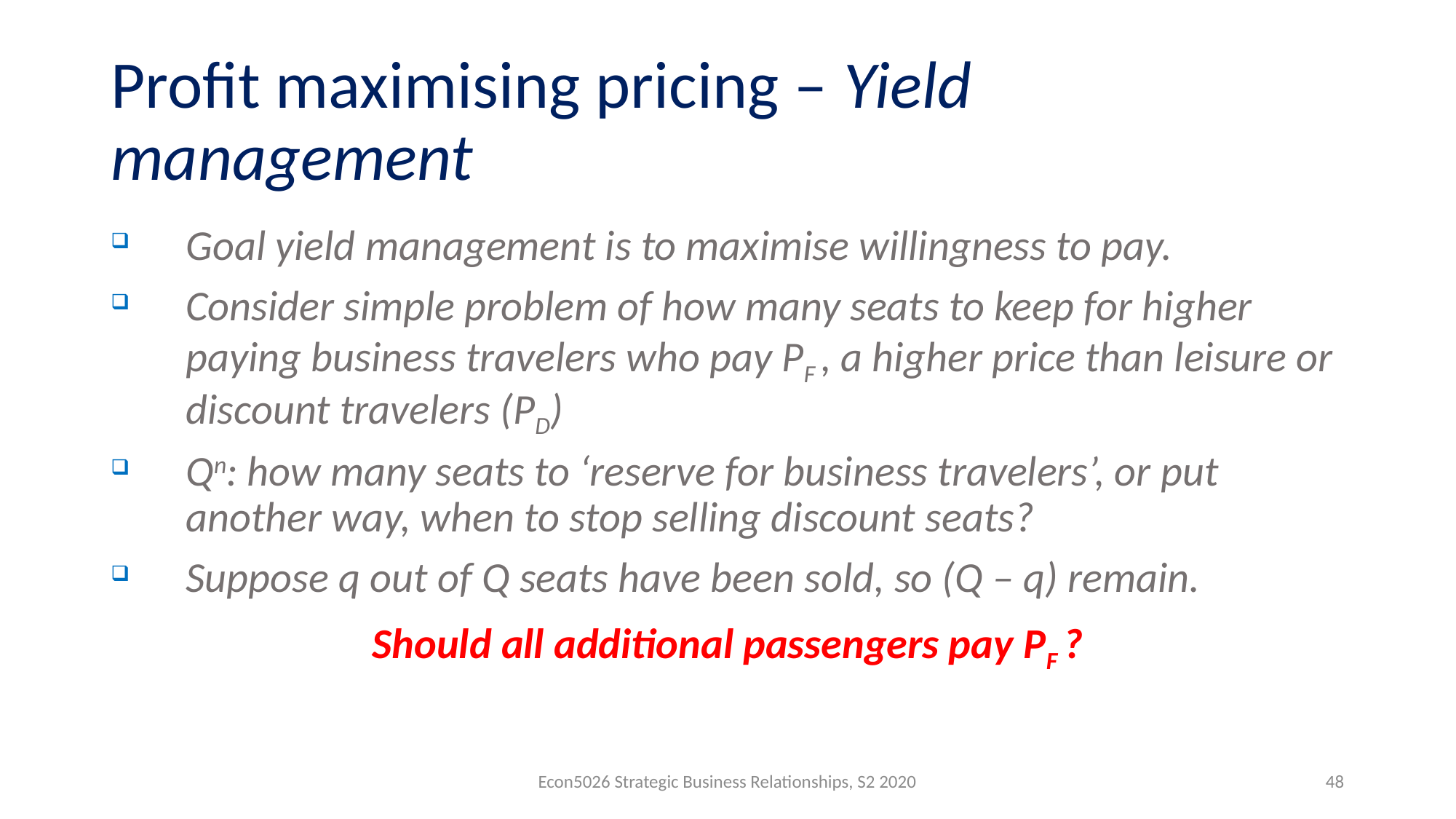

# Profit maximising pricing – Yield management
Goal yield management is to maximise willingness to pay.
Consider simple problem of how many seats to keep for higher paying business travelers who pay PF , a higher price than leisure or discount travelers (PD)
Qn: how many seats to ‘reserve for business travelers’, or put another way, when to stop selling discount seats?
Suppose q out of Q seats have been sold, so (Q – q) remain.
Should all additional passengers pay PF ?
Econ5026 Strategic Business Relationships, S2 2020
48